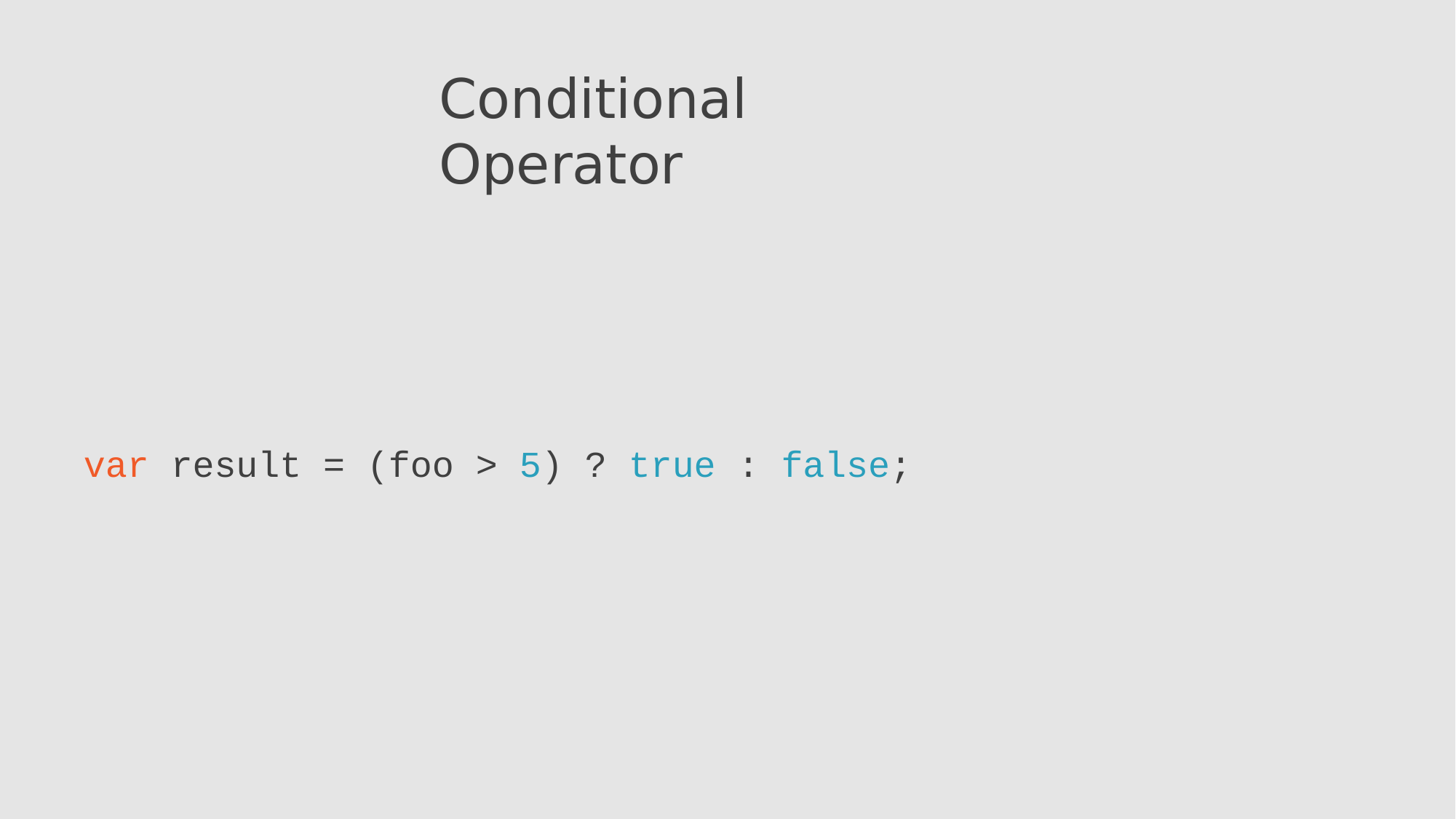

Conditional Operator
var result = (foo > 5) ? true : false;
12